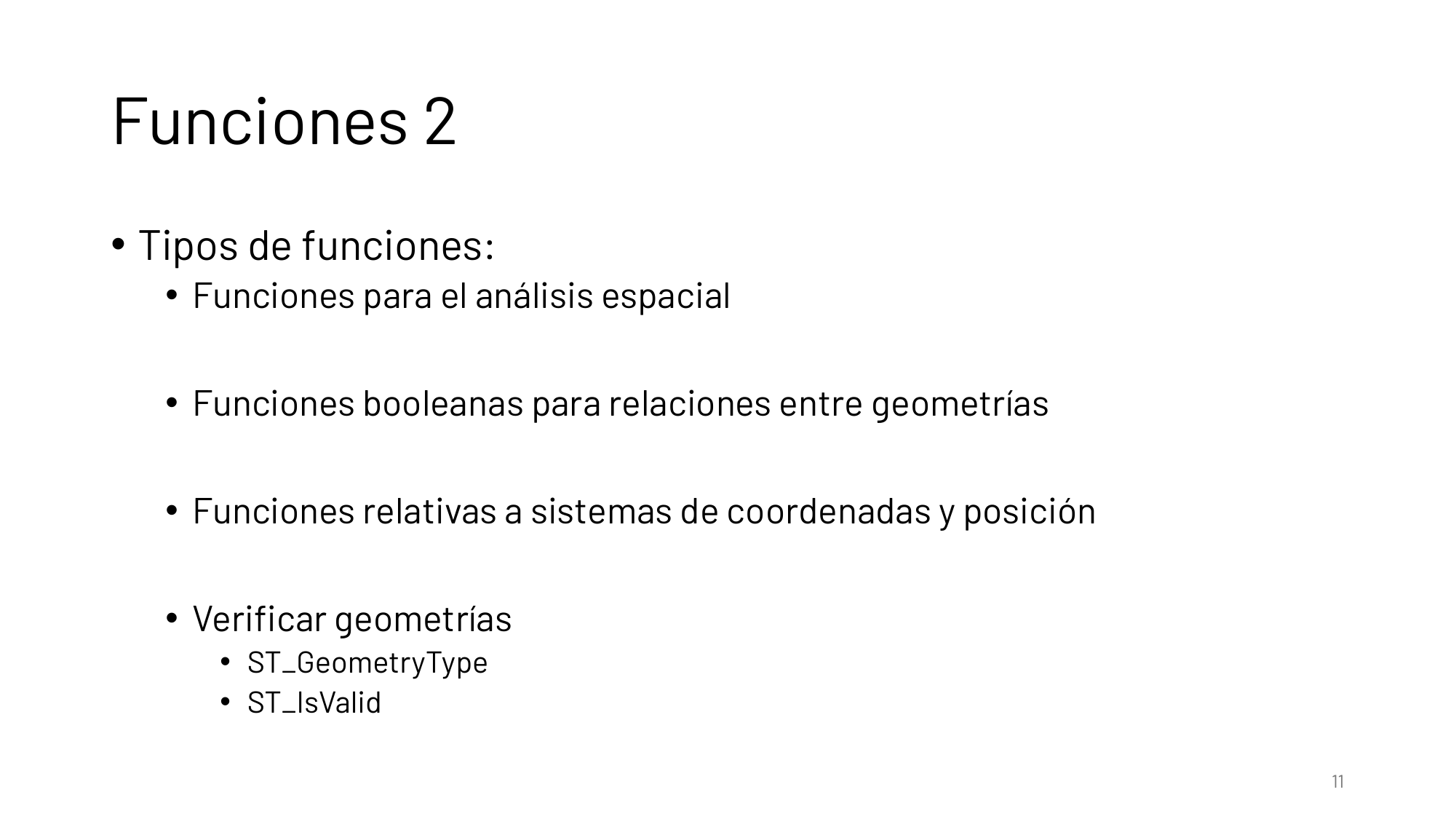

# Funciones 2
Tipos de funciones:
Funciones para el análisis espacial

Funciones booleanas para relaciones entre geometrías

Funciones relativas a sistemas de coordenadas y posición

Verificar geometrías
ST_GeometryType
ST_IsValid

11